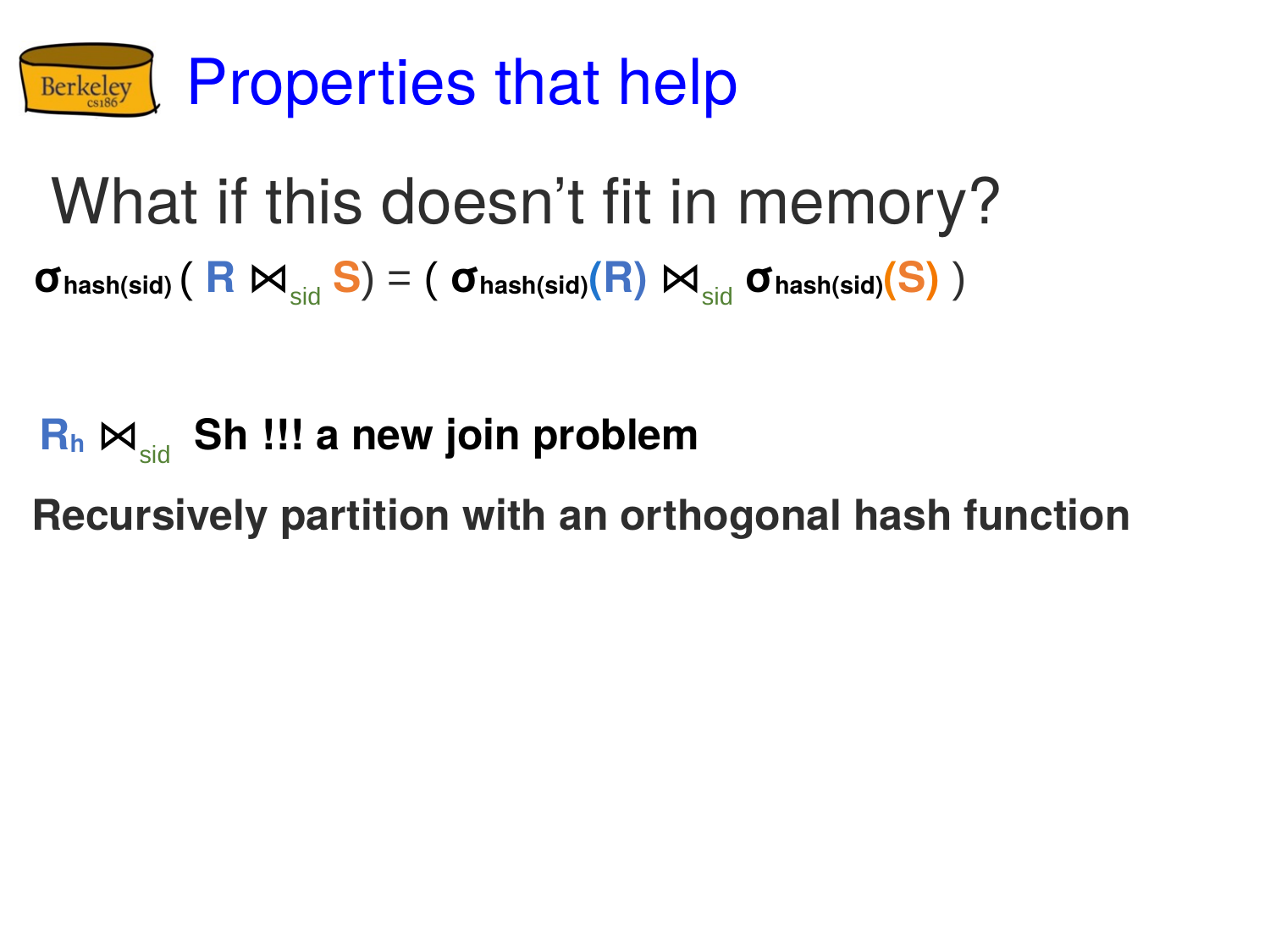

# Properties that help
What if this doesn’t fit in memory?
σhash(sid) ( R ⋈sid S) = ( σhash(sid)(R) ⋈sid σhash(sid)(S) )
Rh ⋈sid  Sh  !!! a new join problem
Recursively partition with an orthogonal hash function